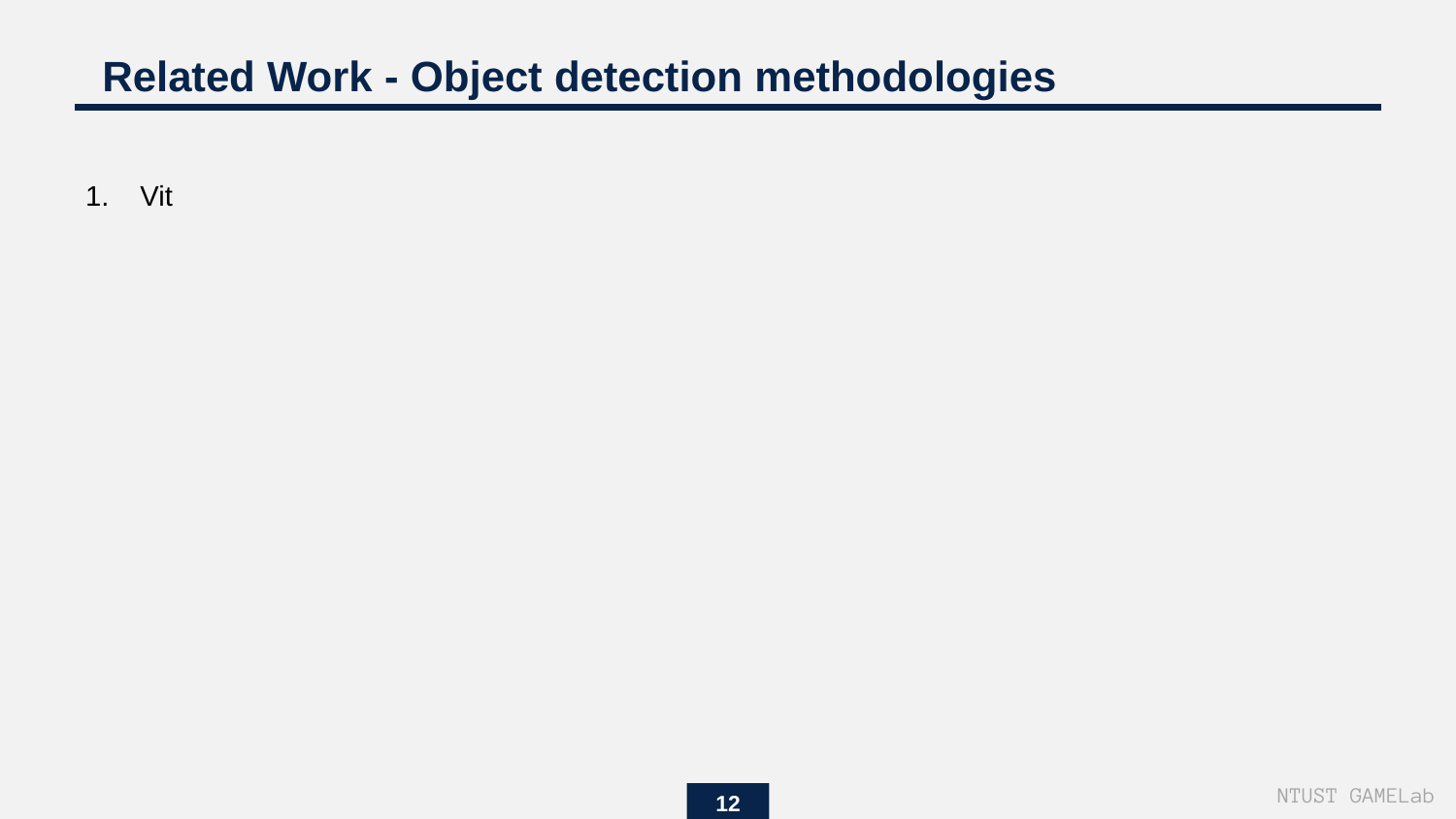

Related Work - Object detection methodologies
Vit
NTUST GAMELab
12